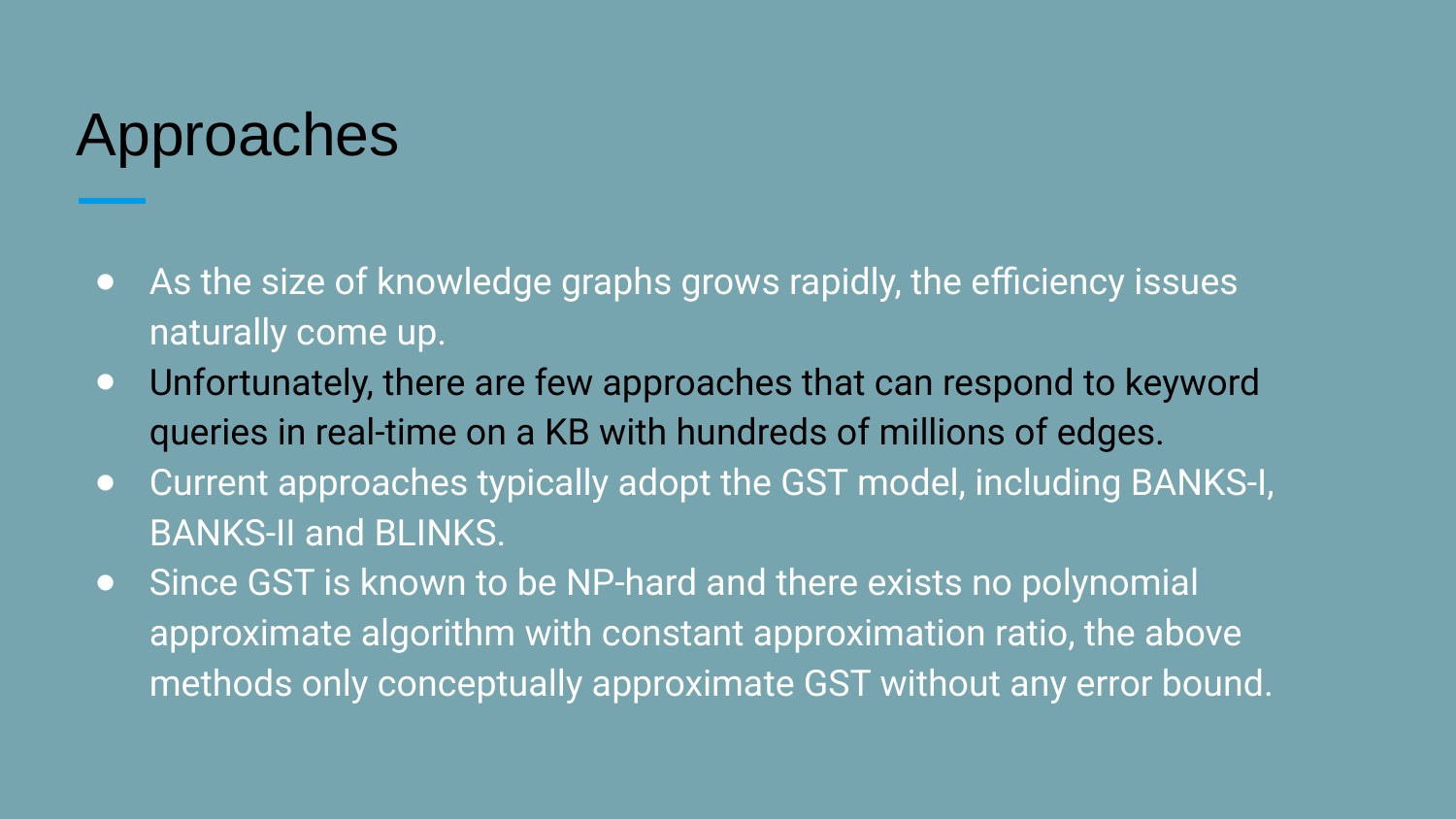

# Approaches
As the size of knowledge graphs grows rapidly, the efficiency issues naturally come up.
Unfortunately, there are few approaches that can respond to keyword queries in real-time on a KB with hundreds of millions of edges.
Current approaches typically adopt the GST model, including BANKS-I, BANKS-II and BLINKS.
Since GST is known to be NP-hard and there exists no polynomial approximate algorithm with constant approximation ratio, the above methods only conceptually approximate GST without any error bound.